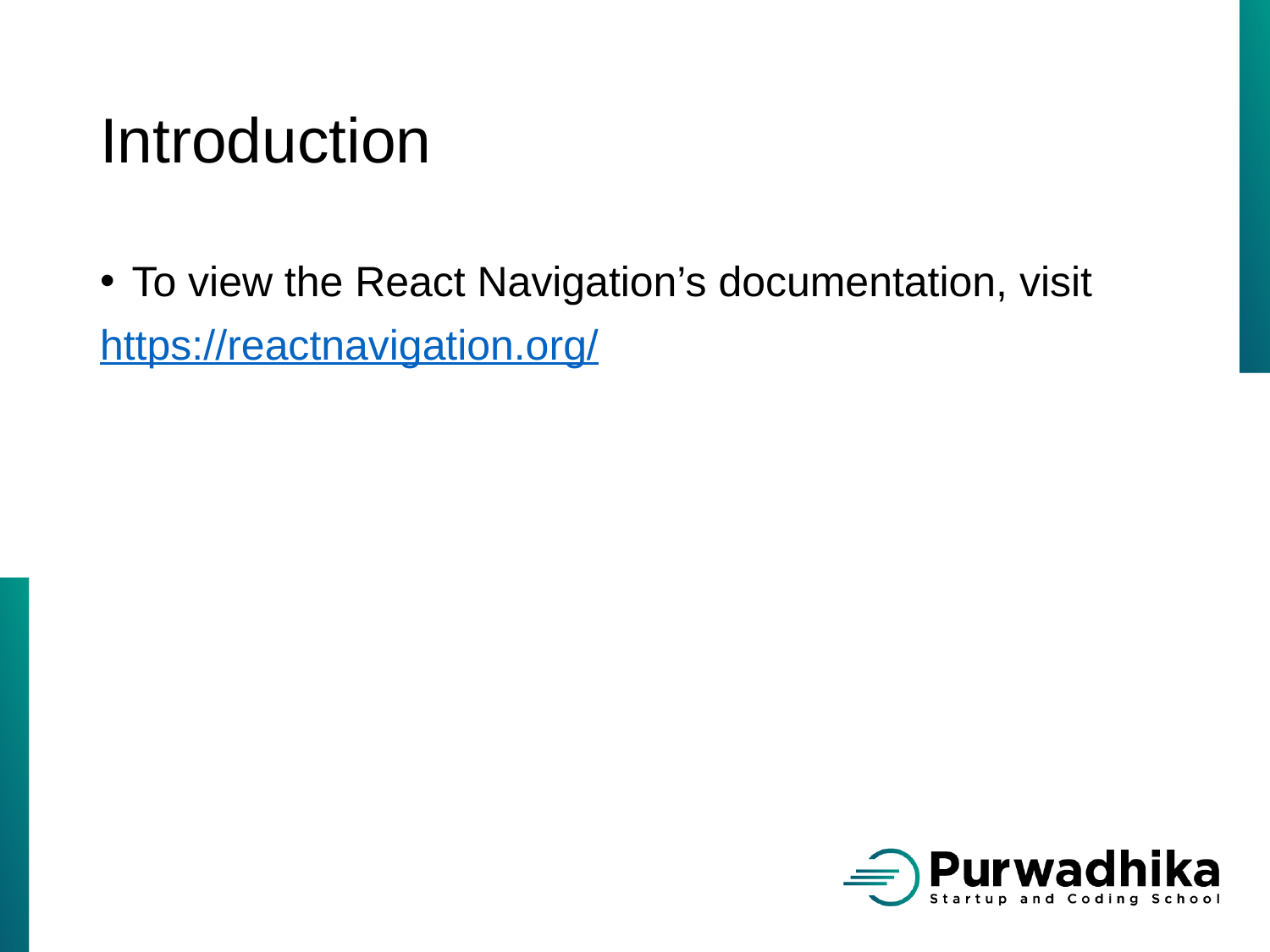

# Introduction
To view the React Navigation’s documentation, visit
https://reactnavigation.org/